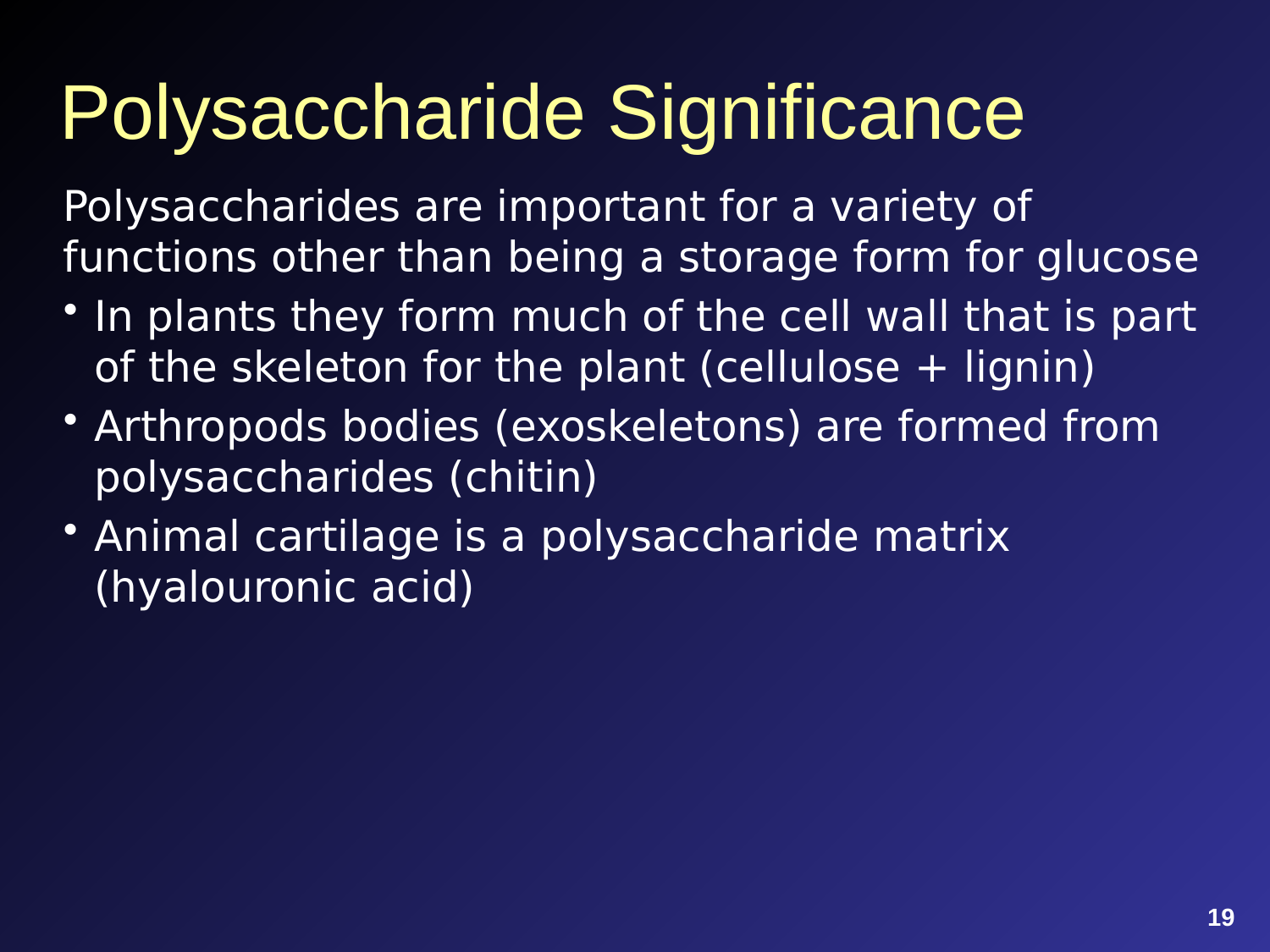

# Polysaccharide Significance
Polysaccharides are important for a variety of functions other than being a storage form for glucose
In plants they form much of the cell wall that is part of the skeleton for the plant (cellulose + lignin)
Arthropods bodies (exoskeletons) are formed from polysaccharides (chitin)
Animal cartilage is a polysaccharide matrix (hyalouronic acid)
19